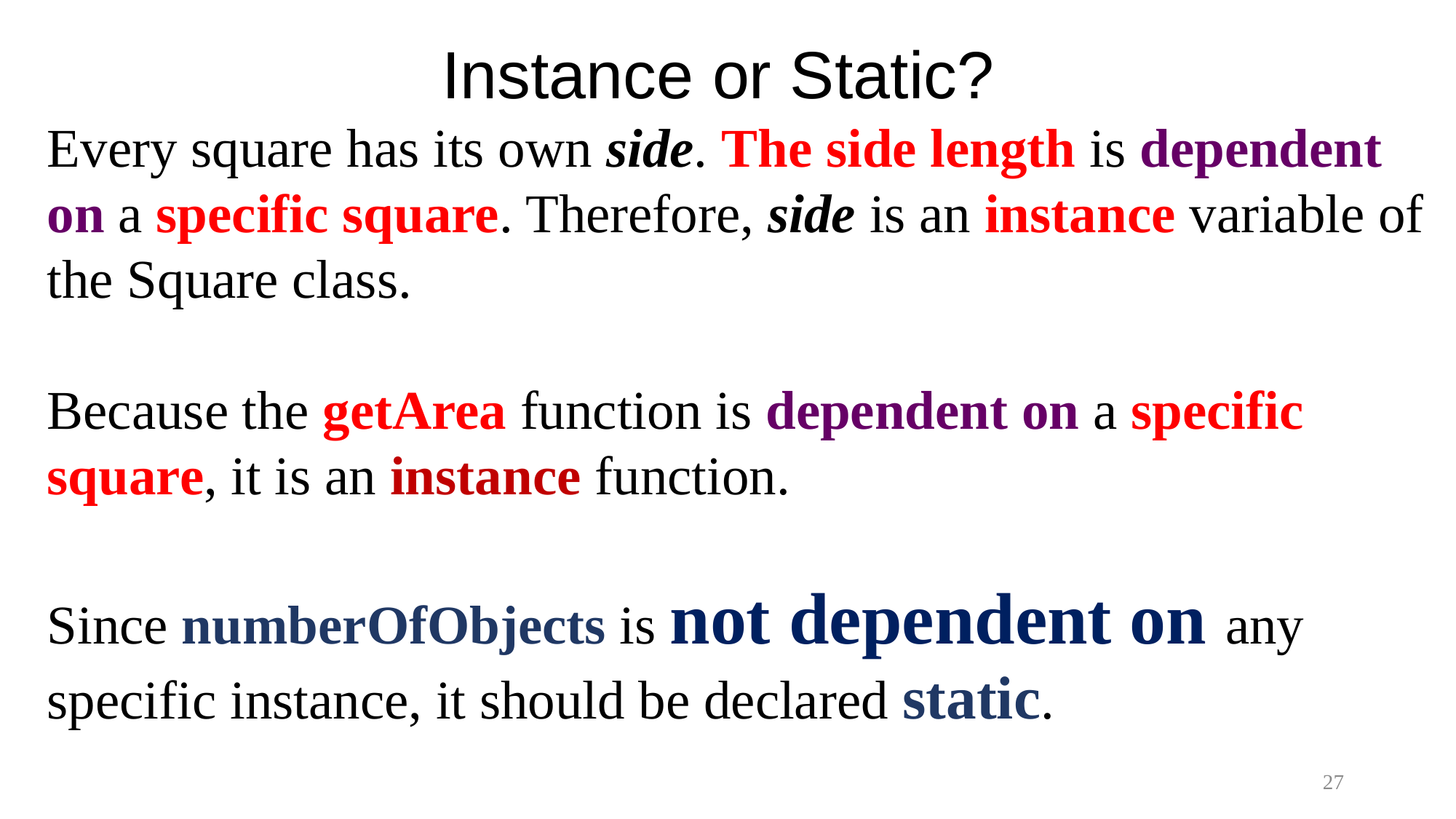

# Instance or Static?
Every square has its own side. The side length is dependent on a specific square. Therefore, side is an instance variable of the Square class.

Because the getArea function is dependent on a specific square, it is an instance function.

Since numberOfObjects is not dependent on any specific instance, it should be declared static.
27